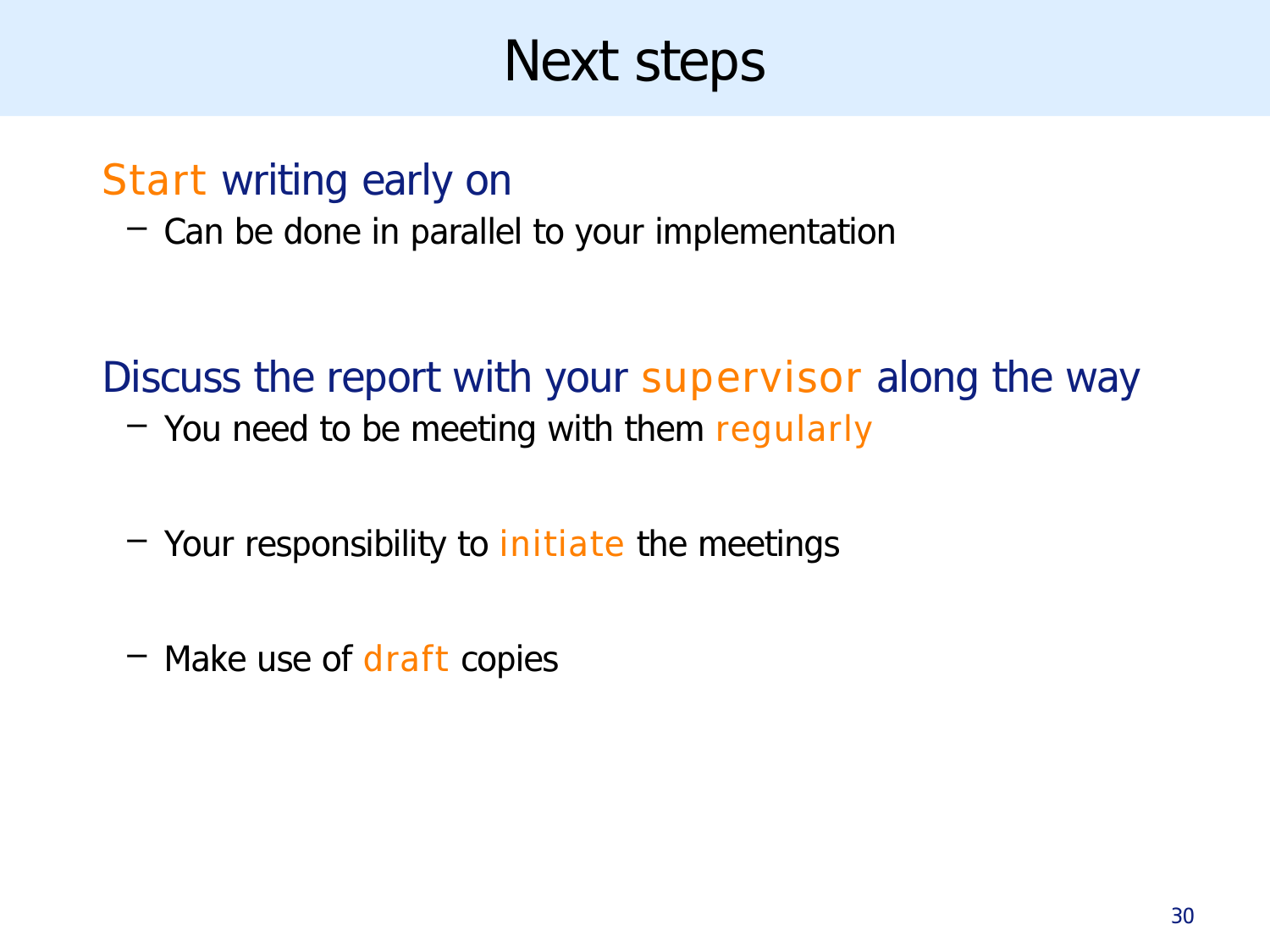

# Next steps
Start writing early on
Can be done in parallel to your implementation

Discuss the report with your supervisor along the way
You need to be meeting with them regularly

Your responsibility to initiate the meetings

Make use of draft copies
30